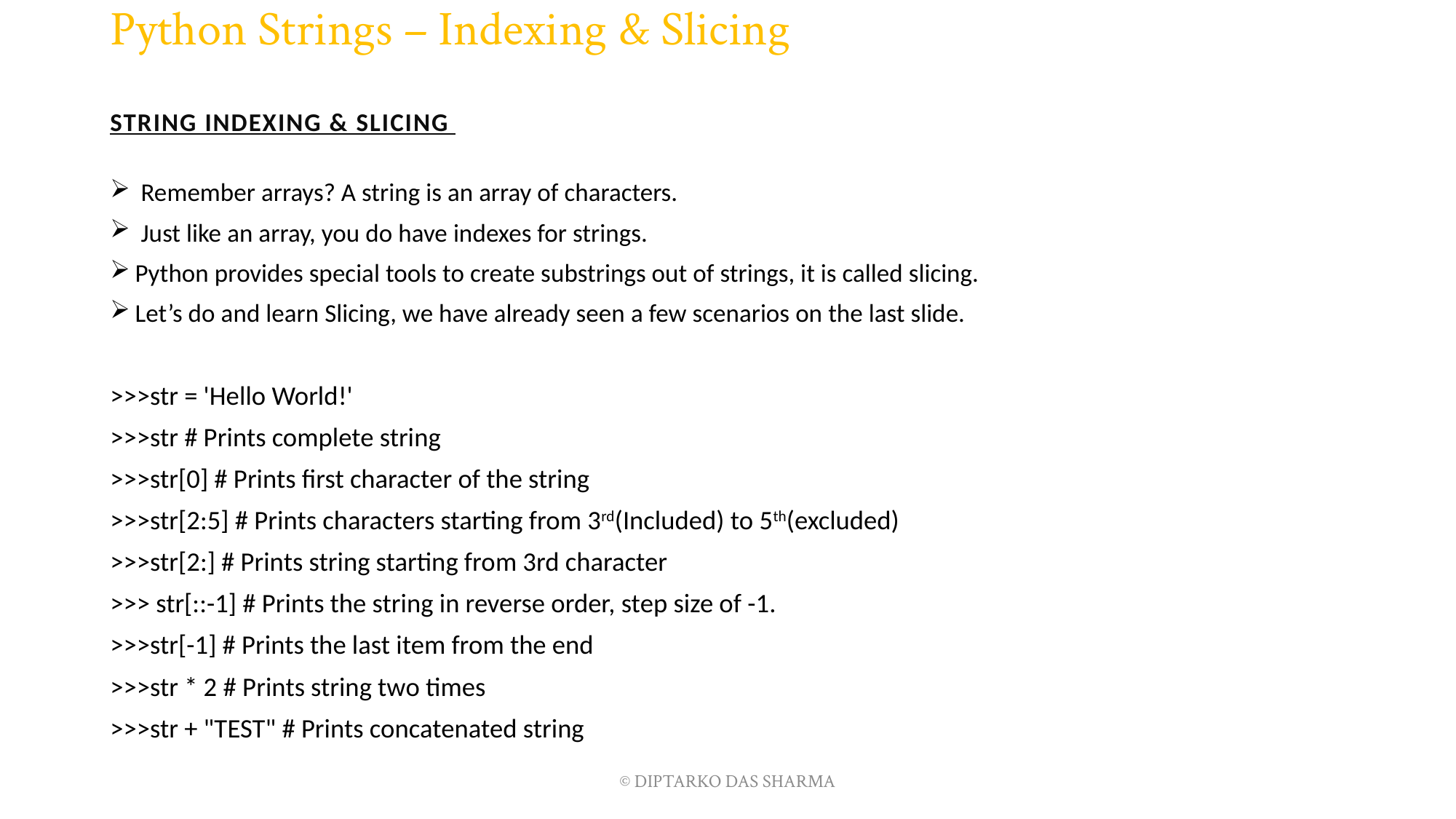

# Python Strings – Indexing & Slicing
String Indexing & slicing

 Remember arrays? A string is an array of characters.
 Just like an array, you do have indexes for strings.
Python provides special tools to create substrings out of strings, it is called slicing.
Let’s do and learn Slicing, we have already seen a few scenarios on the last slide.

>>>str = 'Hello World!'
>>>str # Prints complete string
>>>str[0] # Prints first character of the string
>>>str[2:5] # Prints characters starting from 3rd(Included) to 5th(excluded)
>>>str[2:] # Prints string starting from 3rd character
>>> str[::-1] # Prints the string in reverse order, step size of -1.
>>>str[-1] # Prints the last item from the end
>>>str * 2 # Prints string two times
>>>str + "TEST" # Prints concatenated string

© DIPTARKO DAS SHARMA